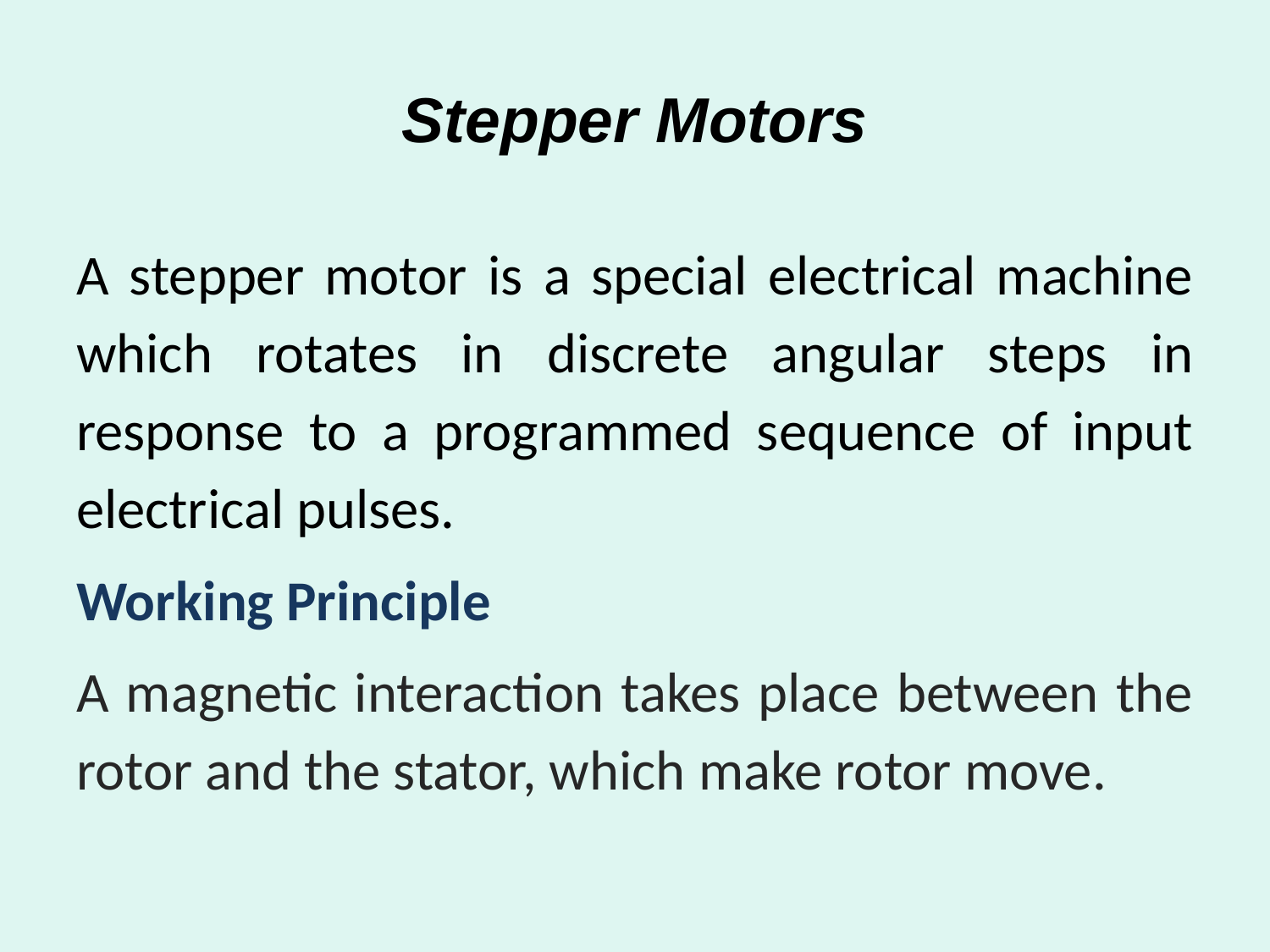

# Stepper Motors
A stepper motor is a special electrical machine which rotates in discrete angular steps in response to a programmed sequence of input electrical pulses.
Working Principle
A magnetic interaction takes place between the rotor and the stator, which make rotor move.